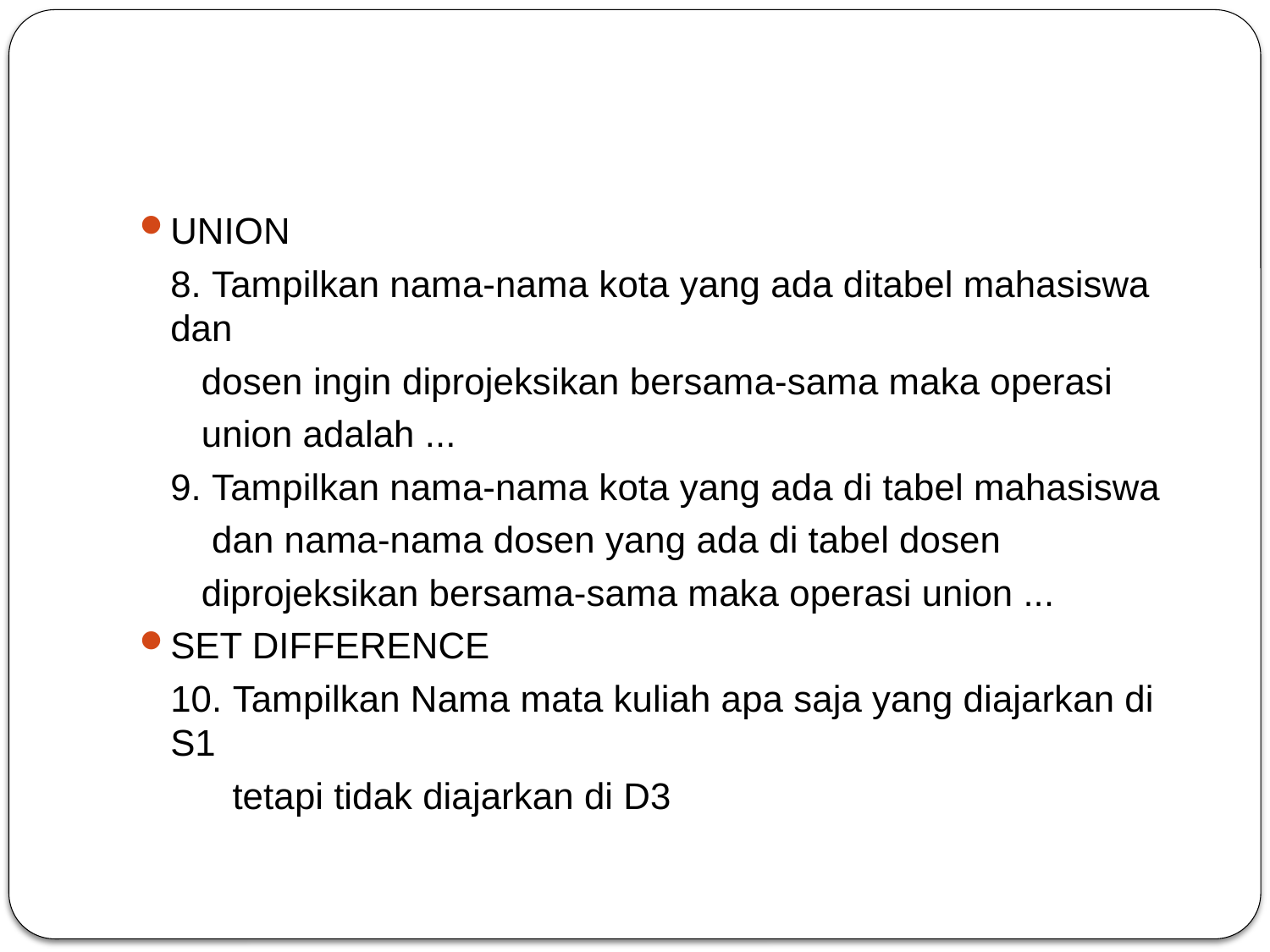

UNION
	8. Tampilkan nama-nama kota yang ada ditabel mahasiswa dan
	   dosen ingin diprojeksikan bersama-sama maka operasi
	   union adalah ...
	9. Tampilkan nama-nama kota yang ada di tabel mahasiswa
	    dan nama-nama dosen yang ada di tabel dosen
	   diprojeksikan bersama-sama maka operasi union ...
SET DIFFERENCE
	10. Tampilkan Nama mata kuliah apa saja yang diajarkan di S1
	      tetapi tidak diajarkan di D3